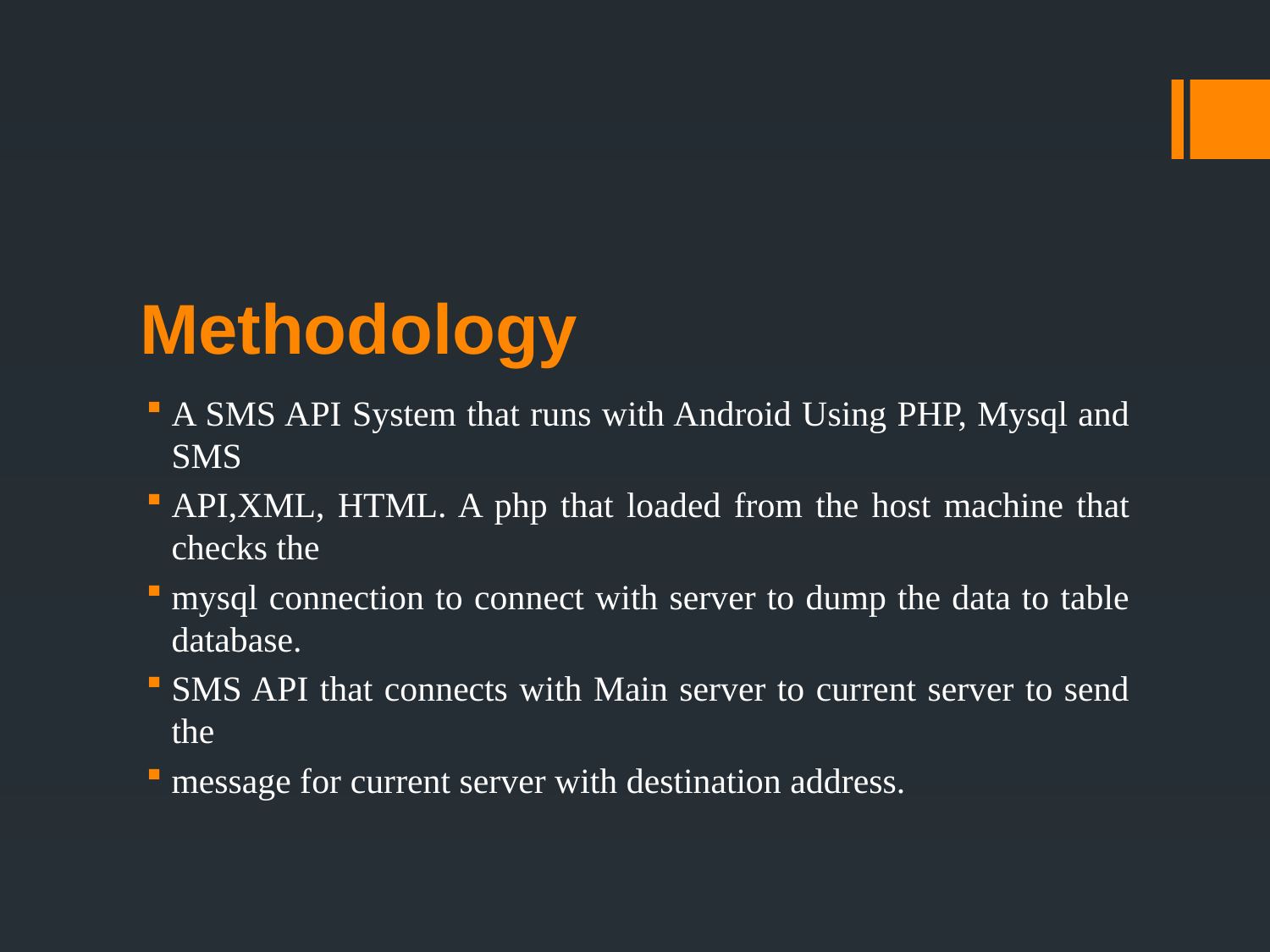

# Methodology
A SMS API System that runs with Android Using PHP, Mysql and SMS
API,XML, HTML. A php that loaded from the host machine that checks the
mysql connection to connect with server to dump the data to table database.
SMS API that connects with Main server to current server to send the
message for current server with destination address.